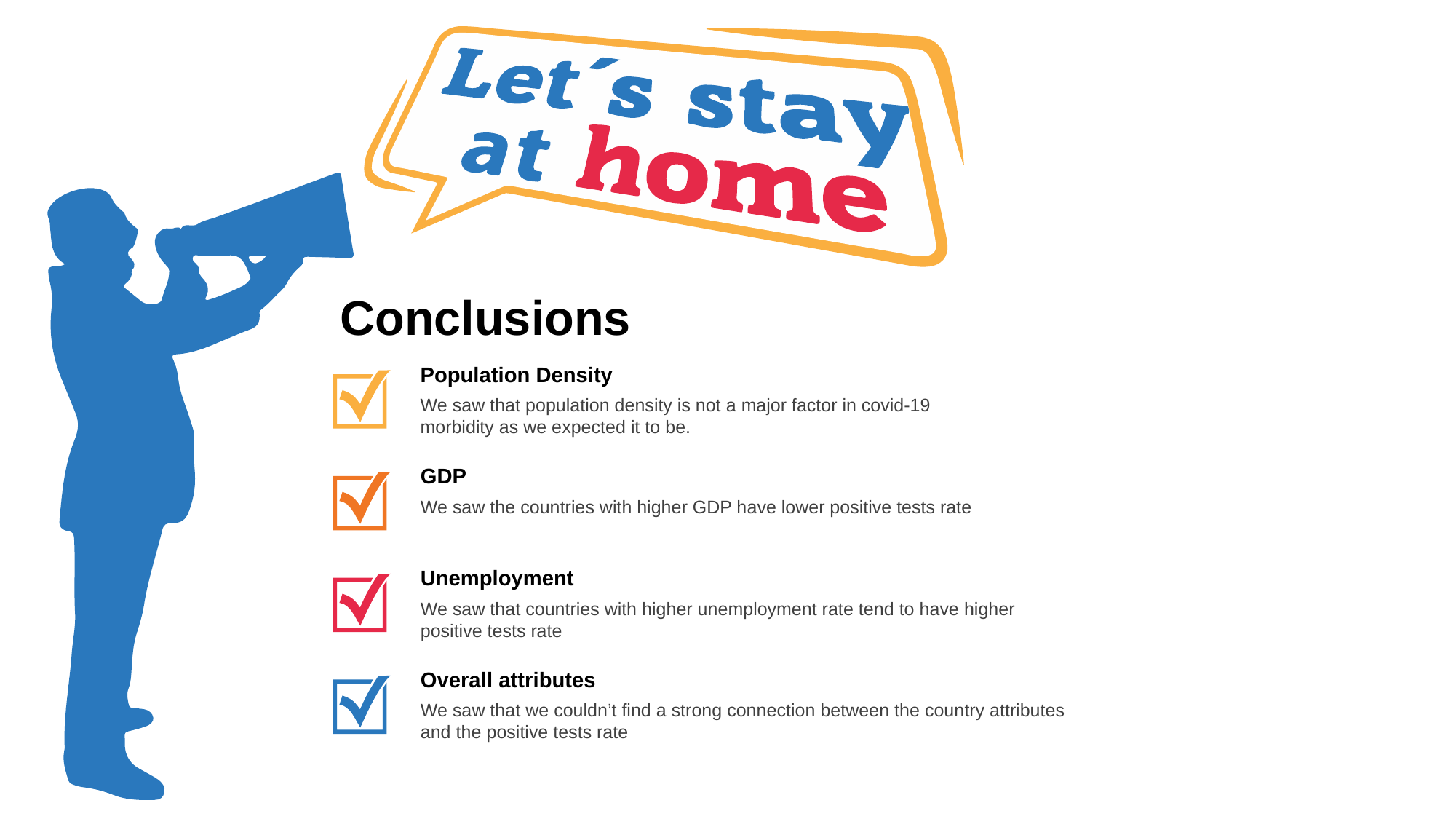

Conclusions
Population Density
We saw that population density is not a major factor in covid-19 morbidity as we expected it to be.

GDP
We saw the countries with higher GDP have lower positive tests rate

Unemployment
We saw that countries with higher unemployment rate tend to have higher
positive tests rate

Overall attributes
We saw that we couldn’t find a strong connection between the country attributes
and the positive tests rate